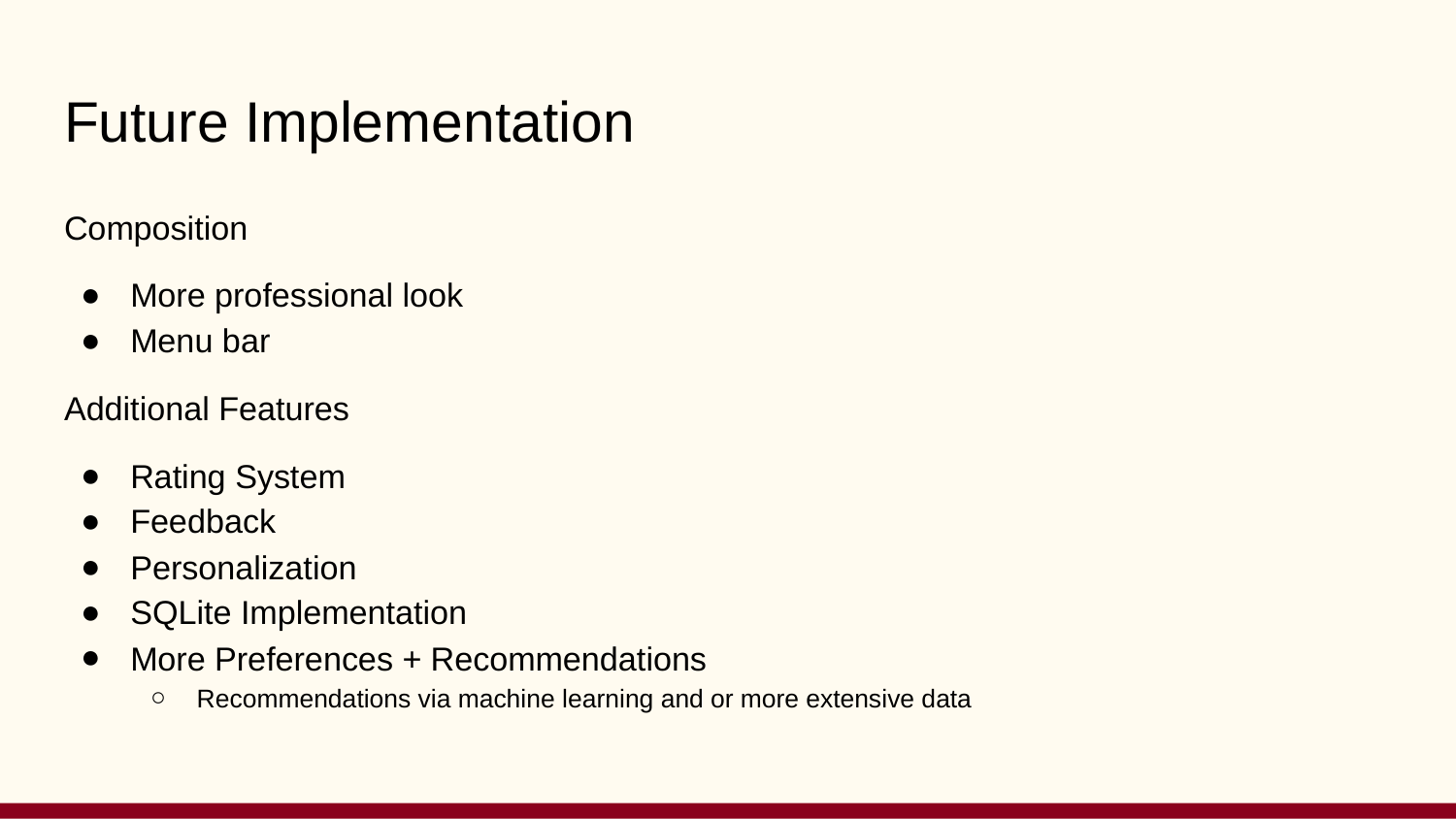

# Future Implementation
Composition
More professional look
Menu bar
Additional Features
Rating System
Feedback
Personalization
SQLite Implementation
More Preferences + Recommendations
Recommendations via machine learning and or more extensive data